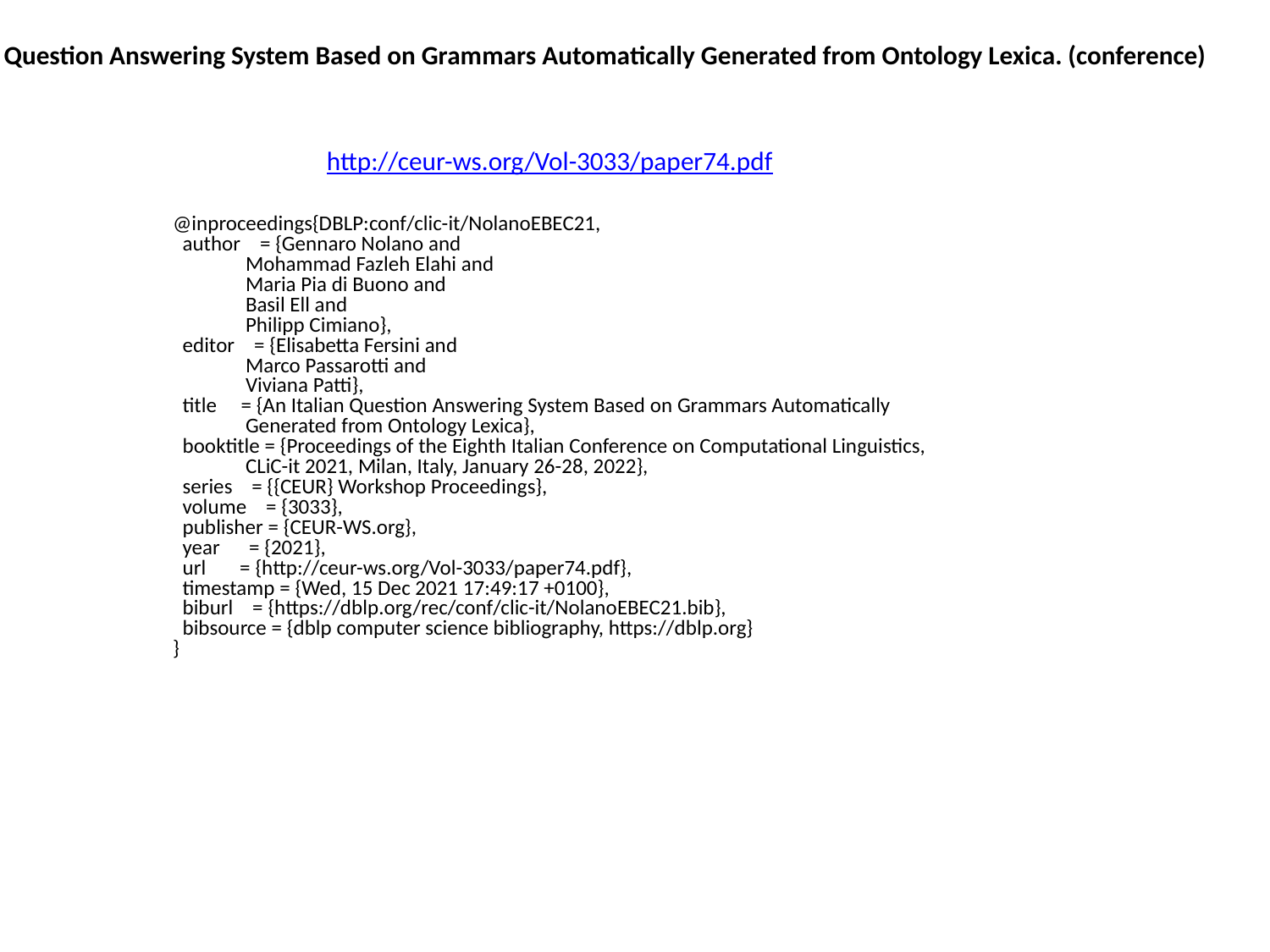

An Italian Question Answering System Based on Grammars Automatically Generated from Ontology Lexica. (conference)

http://ceur-ws.org/Vol-3033/paper74.pdf

@inproceedings{DBLP:conf/clic-it/NolanoEBEC21,
  author    = {Gennaro Nolano and
               Mohammad Fazleh Elahi and
               Maria Pia di Buono and
               Basil Ell and
               Philipp Cimiano},
  editor    = {Elisabetta Fersini and
               Marco Passarotti and
               Viviana Patti},
  title     = {An Italian Question Answering System Based on Grammars Automatically
               Generated from Ontology Lexica},
  booktitle = {Proceedings of the Eighth Italian Conference on Computational Linguistics,
               CLiC-it 2021, Milan, Italy, January 26-28, 2022},
  series    = {{CEUR} Workshop Proceedings},
  volume    = {3033},
  publisher = {CEUR-WS.org},
  year      = {2021},
  url       = {http://ceur-ws.org/Vol-3033/paper74.pdf},
  timestamp = {Wed, 15 Dec 2021 17:49:17 +0100},
  biburl    = {https://dblp.org/rec/conf/clic-it/NolanoEBEC21.bib},
  bibsource = {dblp computer science bibliography, https://dblp.org}
}